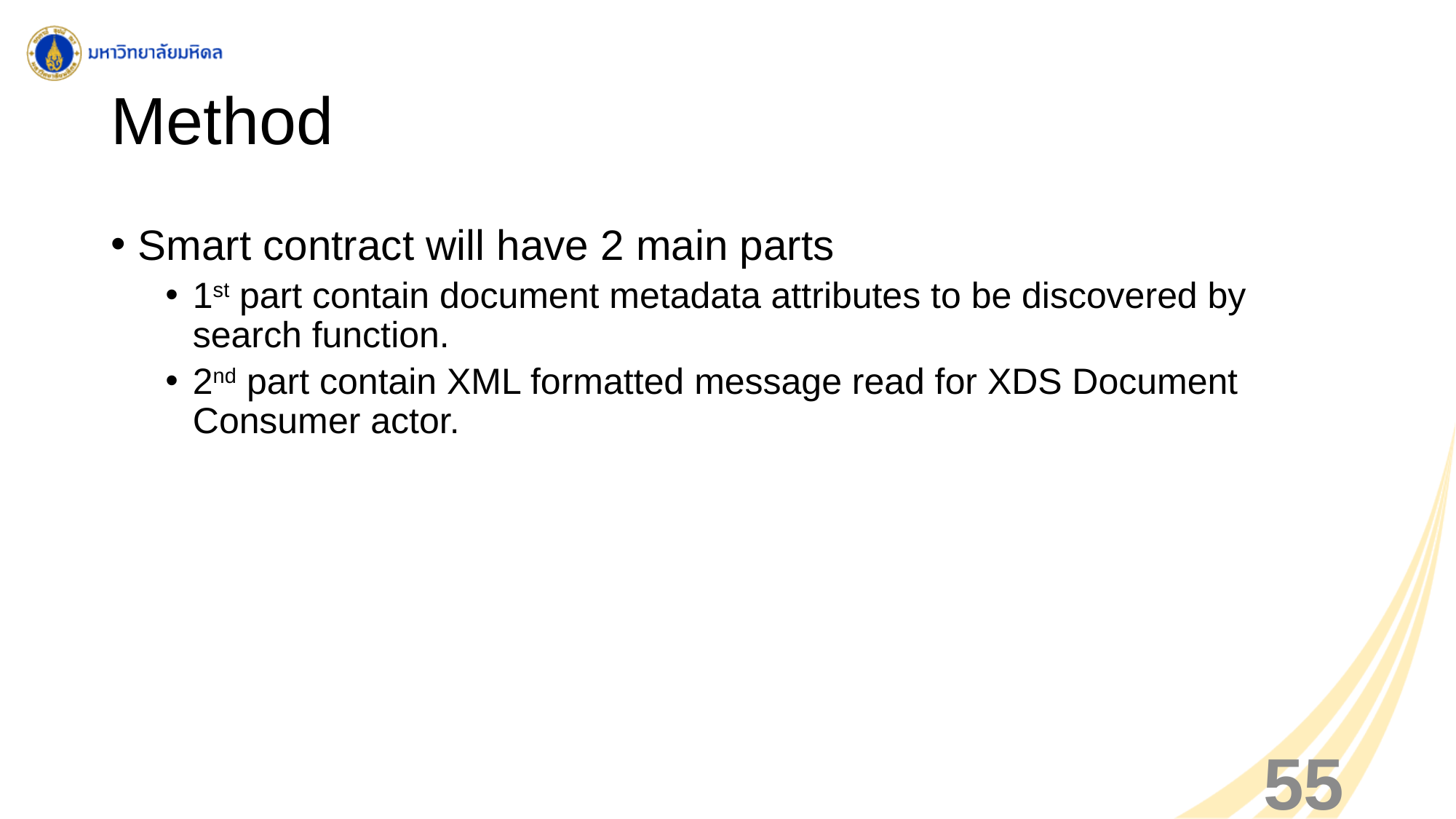

# Method
Smart contract will have 2 main parts
1st part contain document metadata attributes to be discovered by search function.
2nd part contain XML formatted message read for XDS Document Consumer actor.
55